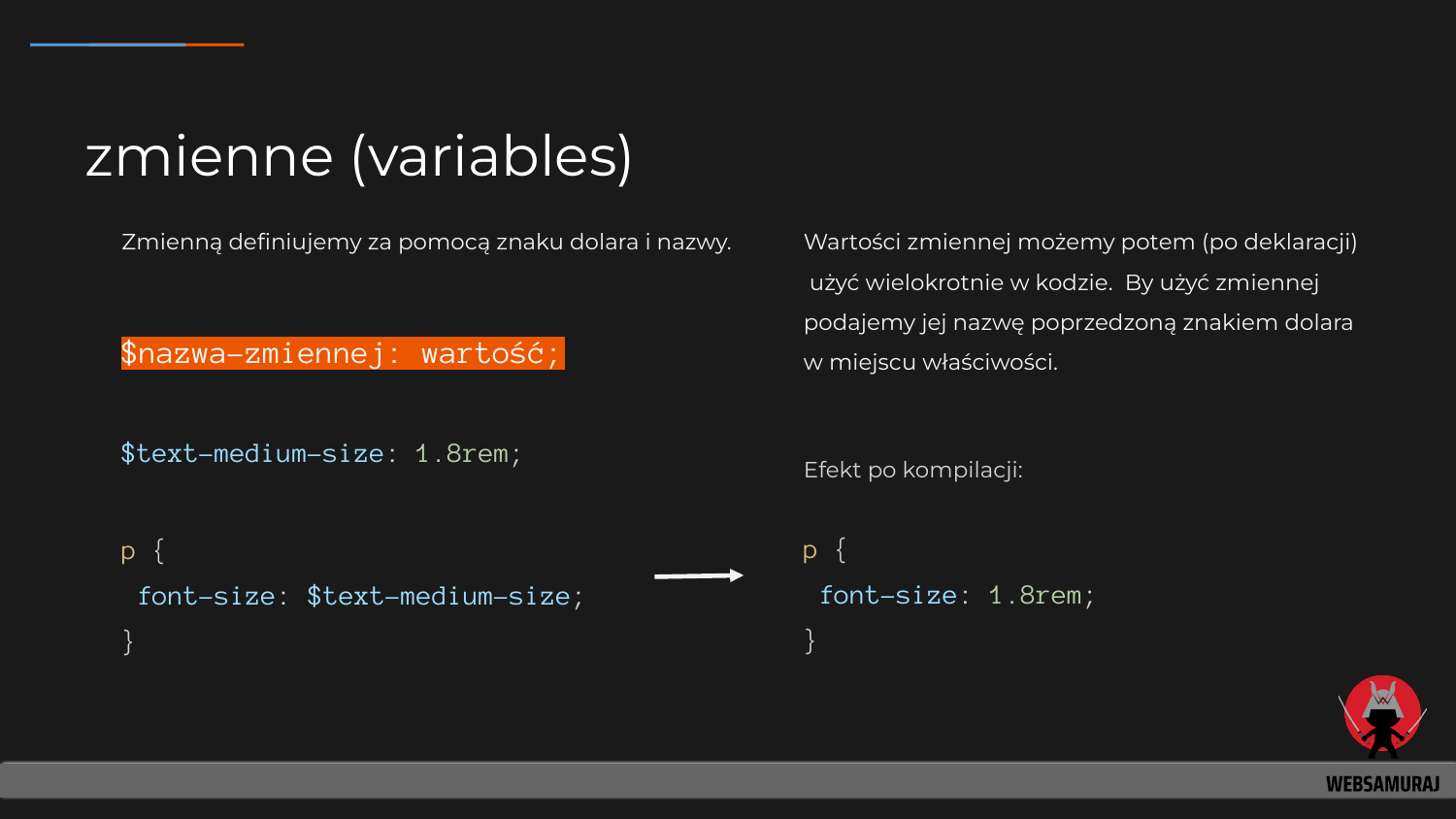

# zmienne (variables)
Zmienną definiujemy za pomocą znaku dolara i nazwy.

$nazwa-zmiennej: wartość;

$text-medium-size: 1.8rem;

p {
 font-size: $text-medium-size;
}

Wartości zmiennej możemy potem (po deklaracji)  użyć wielokrotnie w kodzie.  By użyć zmiennej podajemy jej nazwę poprzedzoną znakiem dolara w miejscu właściwości.

Efekt po kompilacji:

p {
 font-size: 1.8rem;
}